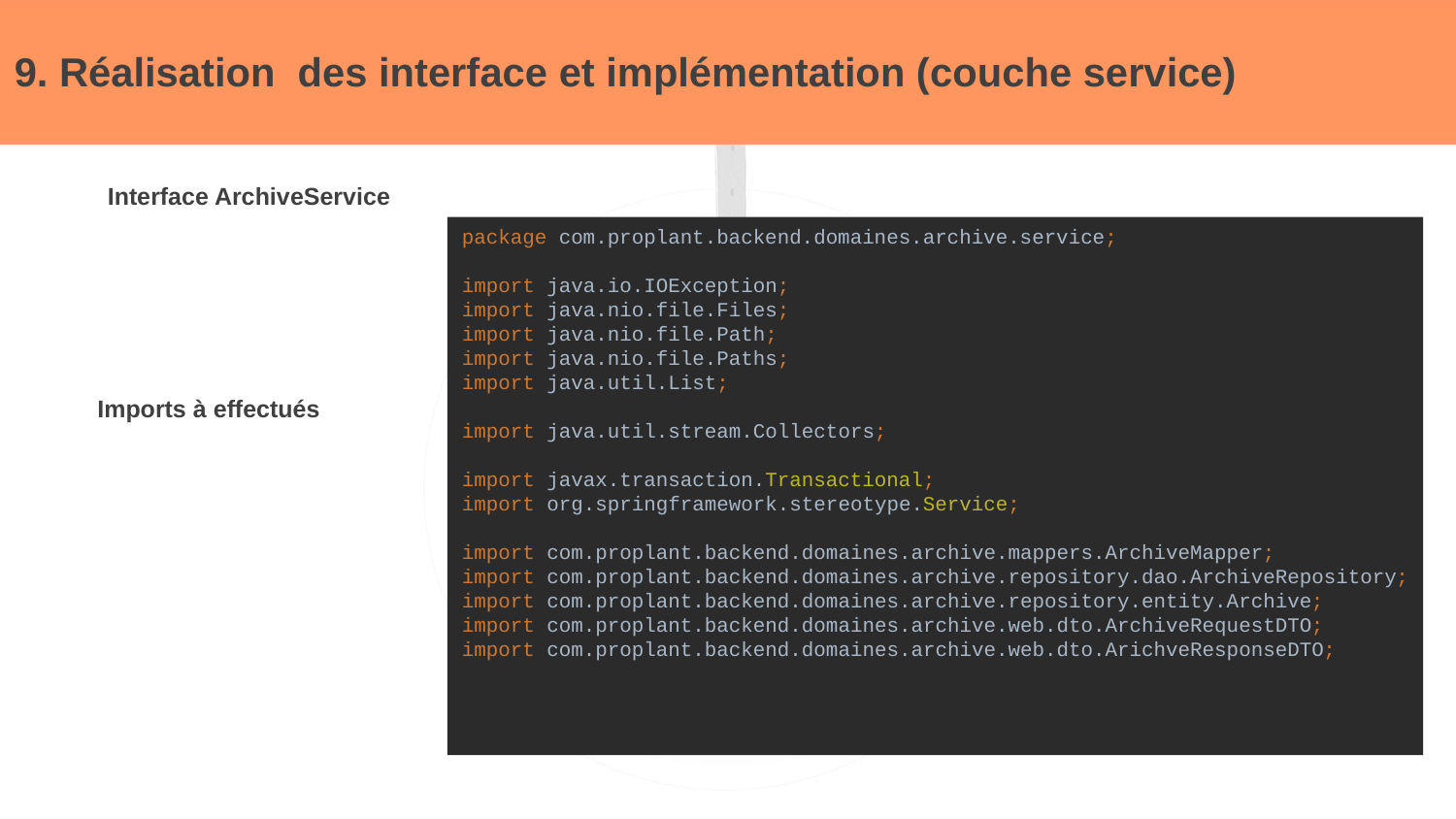

# 9. Réalisation  des interface et implémentation (couche service)
Interface ArchiveService
package com.proplant.backend.domaines.archive.service;
import java.io.IOException;
import java.nio.file.Files;
import java.nio.file.Path;
import java.nio.file.Paths;
import java.util.List;
import java.util.stream.Collectors;
import javax.transaction.Transactional;
import org.springframework.stereotype.Service;
import com.proplant.backend.domaines.archive.mappers.ArchiveMapper;
import com.proplant.backend.domaines.archive.repository.dao.ArchiveRepository;
import com.proplant.backend.domaines.archive.repository.entity.Archive;
import com.proplant.backend.domaines.archive.web.dto.ArchiveRequestDTO;
import com.proplant.backend.domaines.archive.web.dto.ArichveResponseDTO;

Imports à effectués